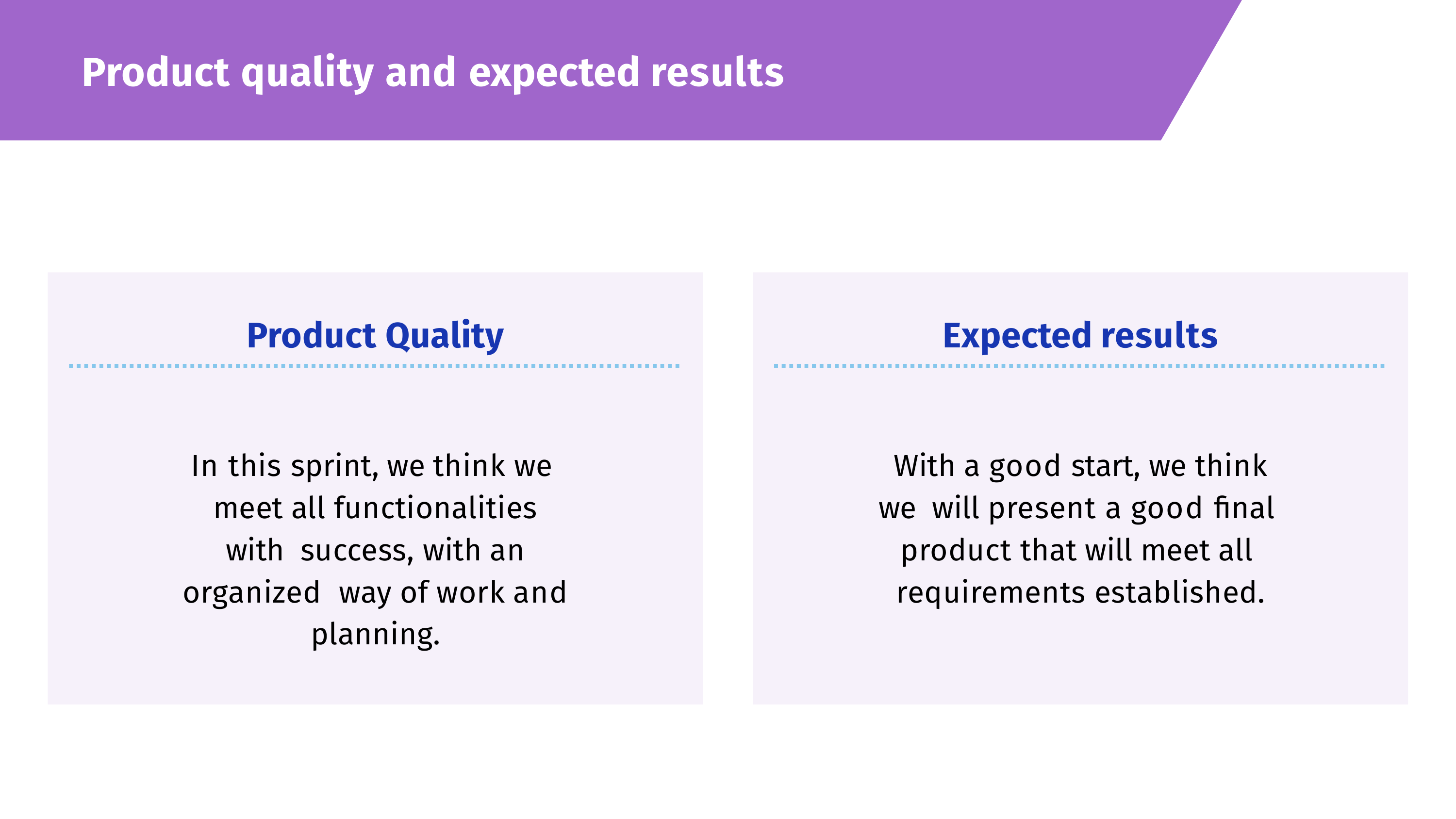

# Product quality and expected results

Product Quality

In this sprint, we think we  meet all functionalities with  success, with an organized  way of work and planning.

Expected results

With a good start, we think we  will present a good final  product that will meet all  requirements established.